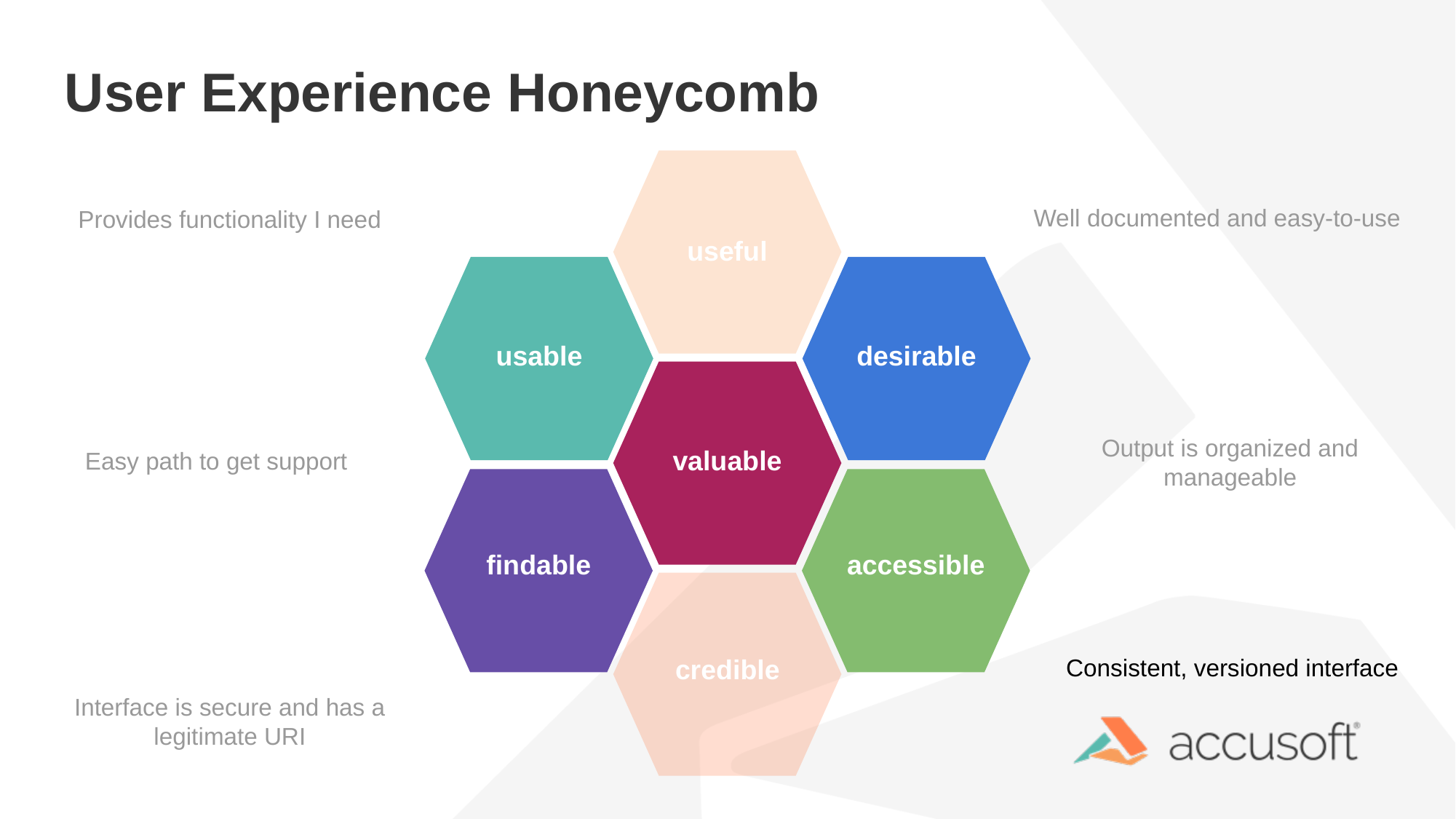

# User Experience Honeycomb

Well documented and easy-to-use
Provides functionality I need
useful

usable
desirable

Output is organized and manageable
valuable
Easy path to get support

findable
accessible

credible
Consistent, versioned interface
Interface is secure and has a legitimate URI